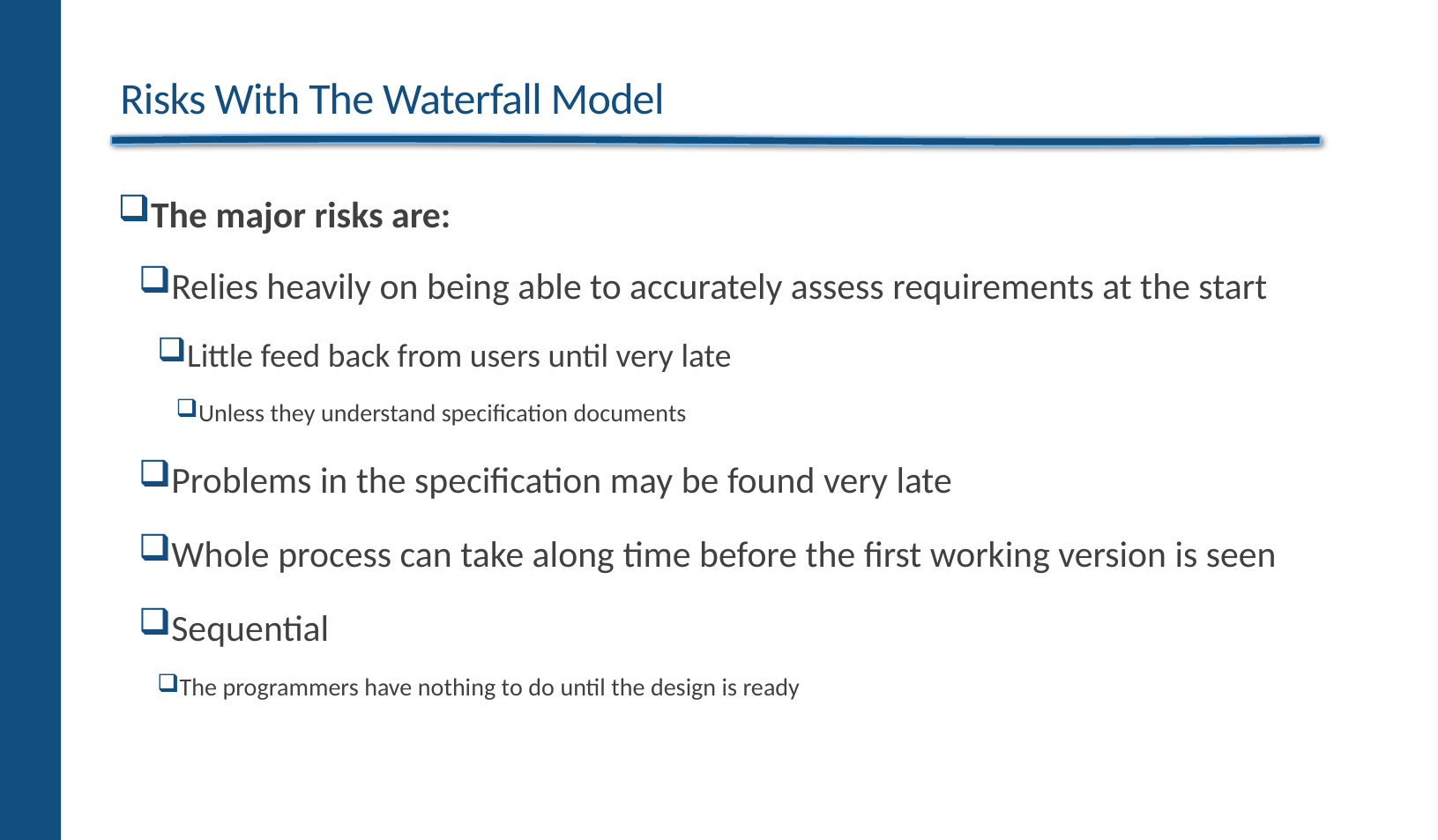

# Risks With The Waterfall Model
The major risks are:
Relies heavily on being able to accurately assess requirements at the start
Little feed back from users until very late
Unless they understand specification documents
Problems in the specification may be found very late
Whole process can take along time before the first working version is seen
Sequential
The programmers have nothing to do until the design is ready